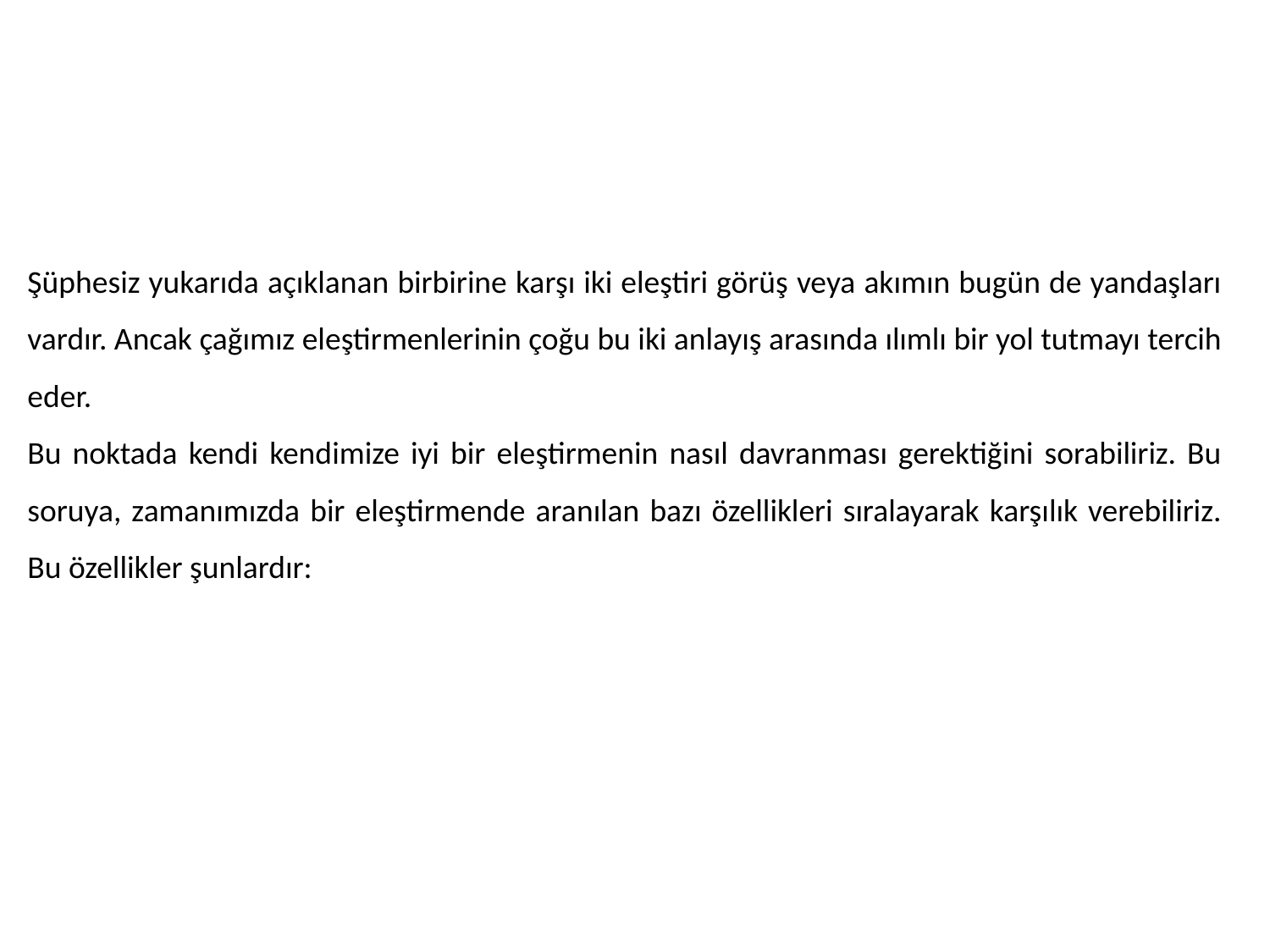

Şüphesiz yukarıda açıklanan birbirine karşı iki eleştiri görüş veya akımın bugün de yandaşları vardır. Ancak çağımız eleştirmenlerinin çoğu bu iki anlayış arasında ılımlı bir yol tutmayı tercih eder.
Bu noktada kendi kendimize iyi bir eleştirmenin nasıl davranması gerektiğini sorabiliriz. Bu soruya, zamanımızda bir eleştirmende aranılan bazı özellikleri sıralayarak karşılık verebiliriz. Bu özellikler şunlardır: